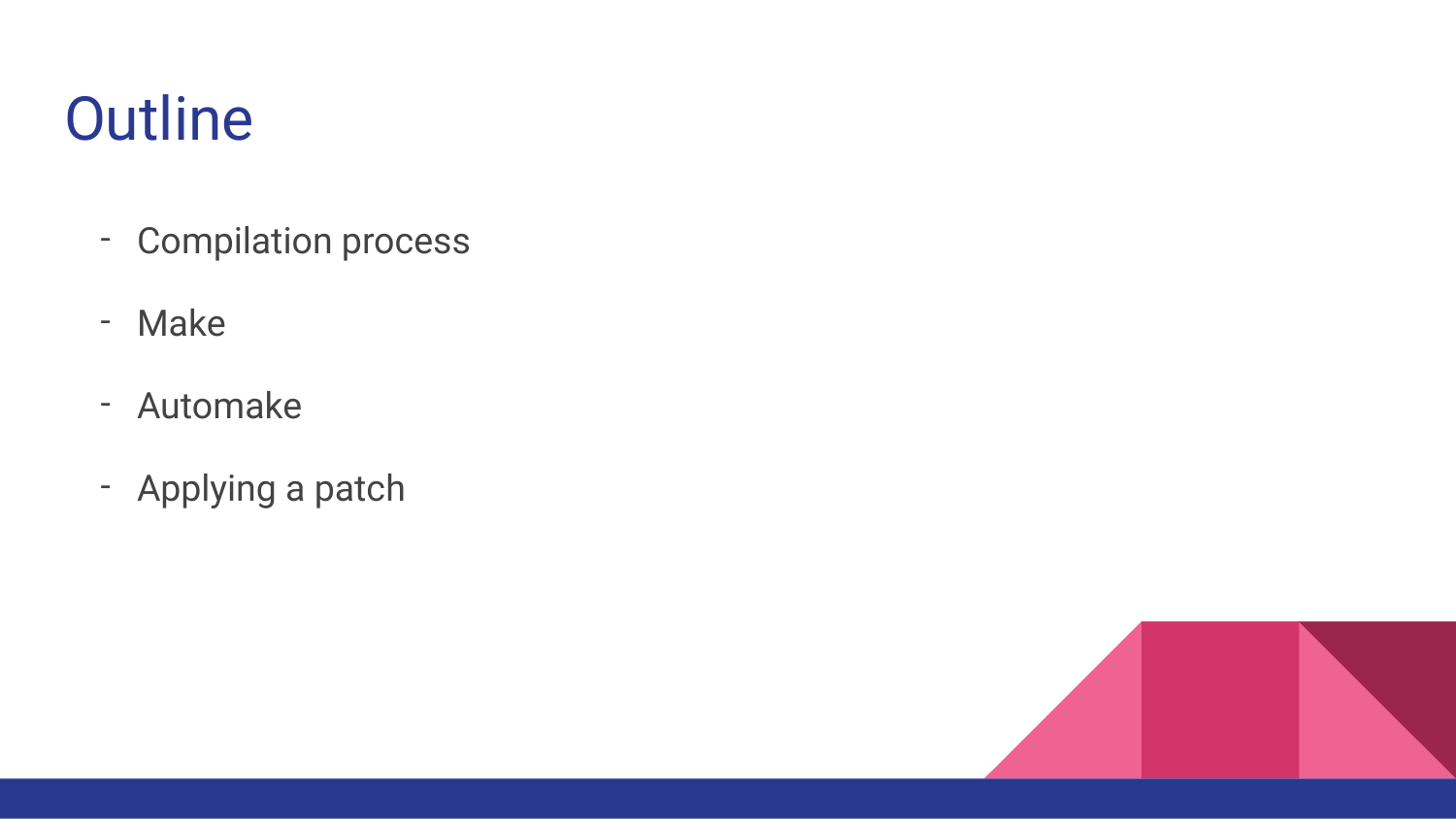

# Outline
Compilation process
Make
Automake
Applying a patch